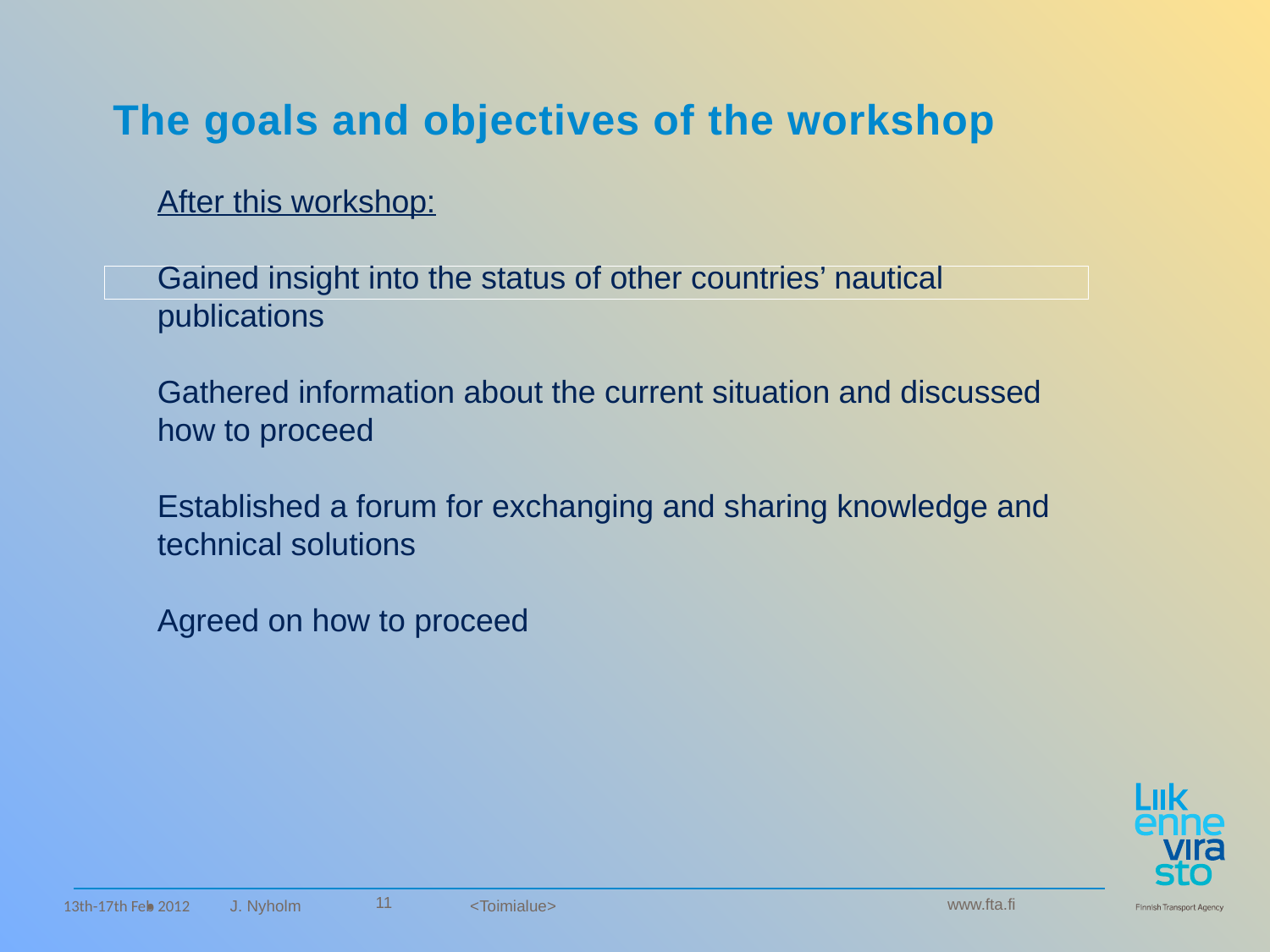

# The goals and objectives of the workshop

After this workshop:

Gained insight into the status of other countries’ nautical publications

Gathered information about the current situation and discussed how to proceed

Established a forum for exchanging and sharing knowledge and technical solutions

Agreed on how to proceed

|  |
| --- |
|  |
11
13th-17th Feb 2012
J. Nyholm